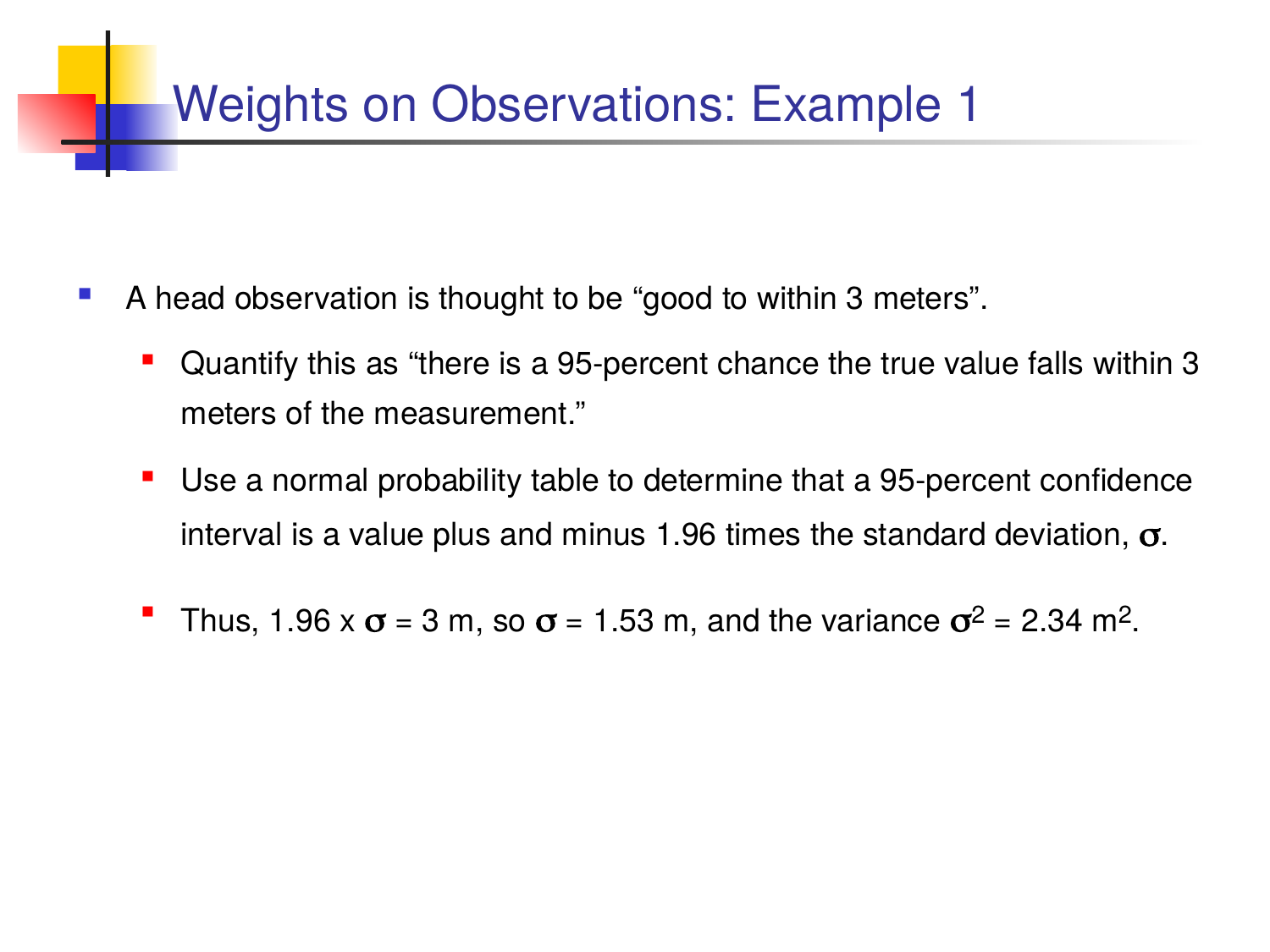

# Weights on Observations: Example 1
A head observation is thought to be “good to within 3 meters”.
Quantify this as “there is a 95-percent chance the true value falls within 3 meters of the measurement.”
Use a normal probability table to determine that a 95-percent confidence interval is a value plus and minus 1.96 times the standard deviation, σ.
Thus, 1.96 x σ = 3 m, so σ = 1.53 m, and the variance σ2 = 2.34 m2.